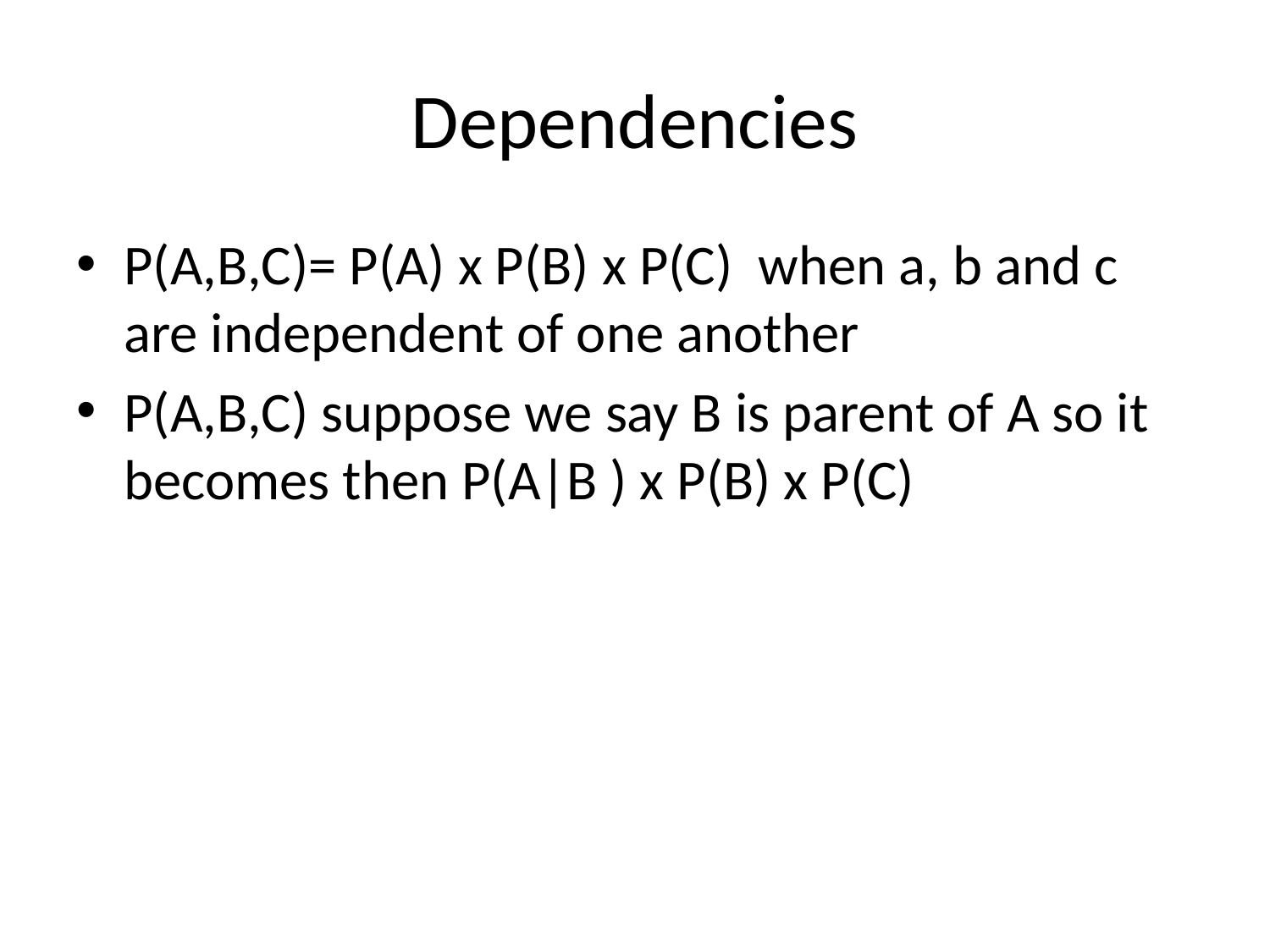

# Dependencies
P(A,B,C)= P(A) x P(B) x P(C)  when a, b and c are independent of one another
P(A,B,C) suppose we say B is parent of A so it becomes then P(A|B ) x P(B) x P(C)